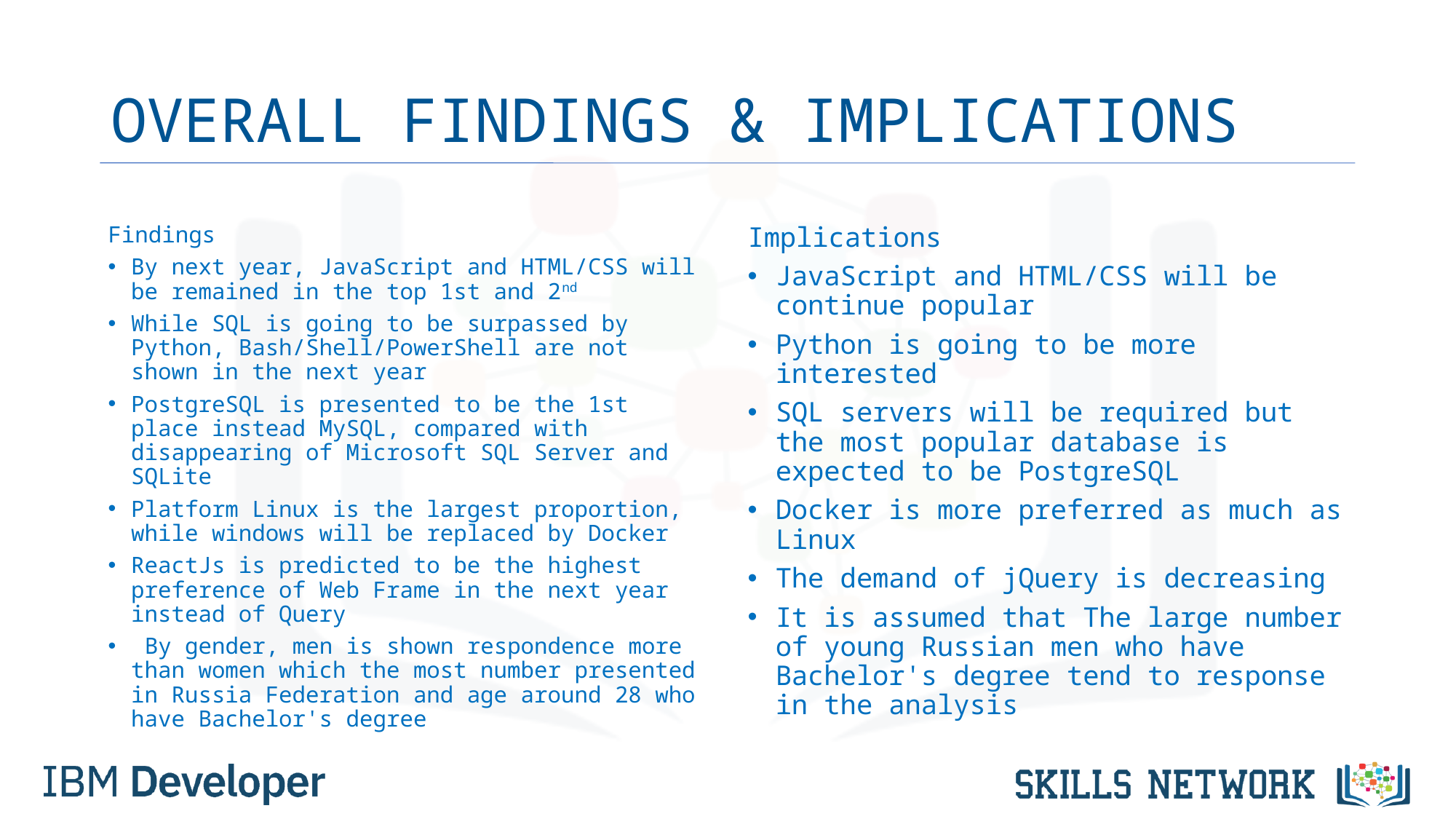

# OVERALL FINDINGS & IMPLICATIONS
Findings
By next year, JavaScript and HTML/CSS will be remained in the top 1st and 2nd
While SQL is going to be surpassed by Python, Bash/Shell/PowerShell are not shown in the next year
PostgreSQL is presented to be the 1st place instead MySQL, compared with disappearing of Microsoft SQL Server and SQLite
Platform Linux is the largest proportion, while windows will be replaced by Docker
ReactJs is predicted to be the highest preference of Web Frame in the next year instead of Query
 By gender, men is shown respondence more than women which the most number presented in Russia Federation and age around 28 who have Bachelor's degree
Implications
JavaScript and HTML/CSS will be continue popular
Python is going to be more interested
SQL servers will be required but the most popular database is expected to be PostgreSQL
Docker is more preferred as much as Linux
The demand of jQuery is decreasing
It is assumed that The large number of young Russian men who have Bachelor's degree tend to response in the analysis